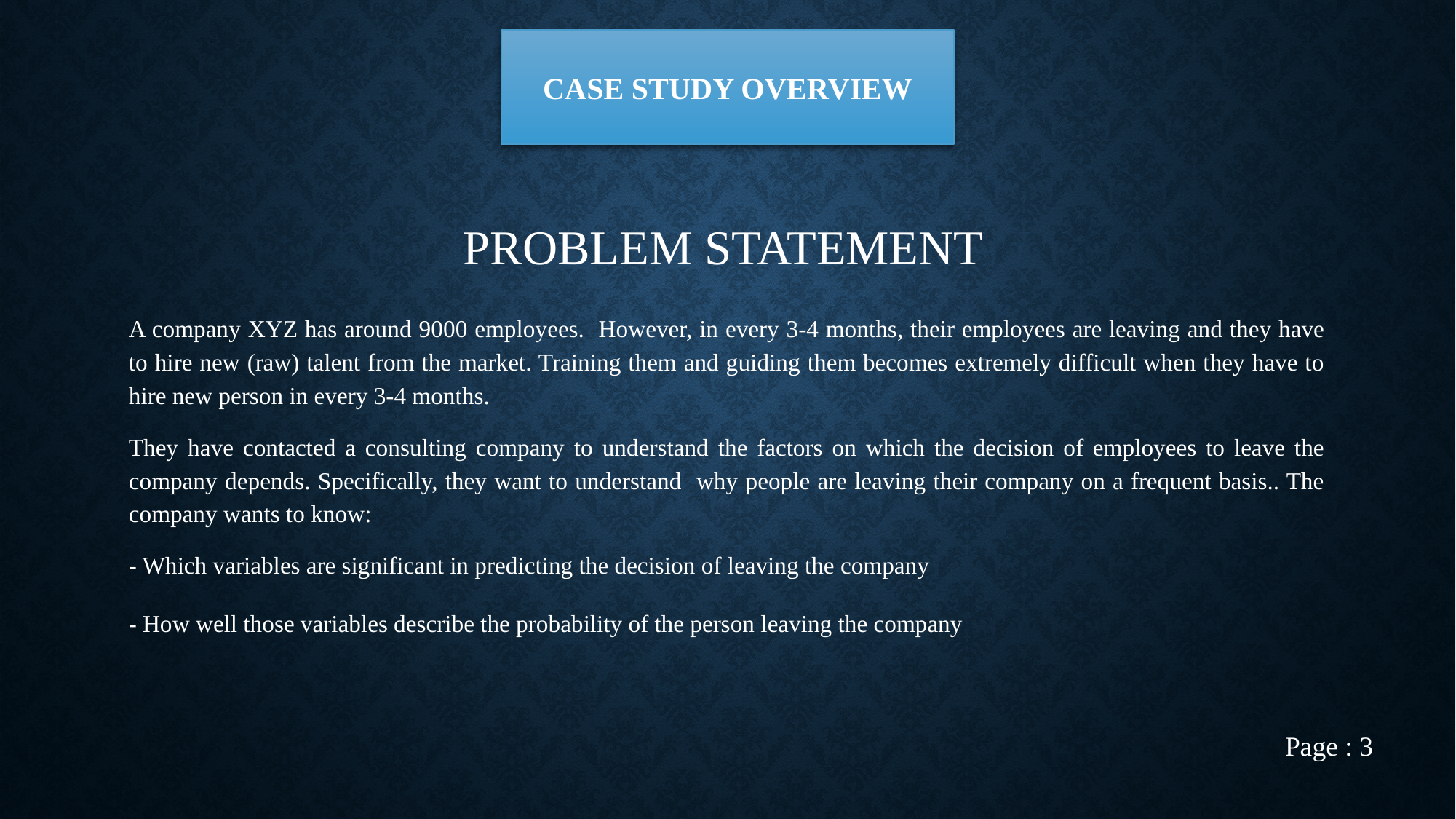

CASE STUDY OVERVIEW
PROBLEM STATEMENT
A company XYZ has around 9000 employees.  However, in every 3-4 months, their employees are leaving and they have to hire new (raw) talent from the market. Training them and guiding them becomes extremely difficult when they have to hire new person in every 3-4 months.
They have contacted a consulting company to understand the factors on which the decision of employees to leave the company depends. Specifically, they want to understand  why people are leaving their company on a frequent basis.. The company wants to know:
- Which variables are significant in predicting the decision of leaving the company
- How well those variables describe the probability of the person leaving the company

Page : 3